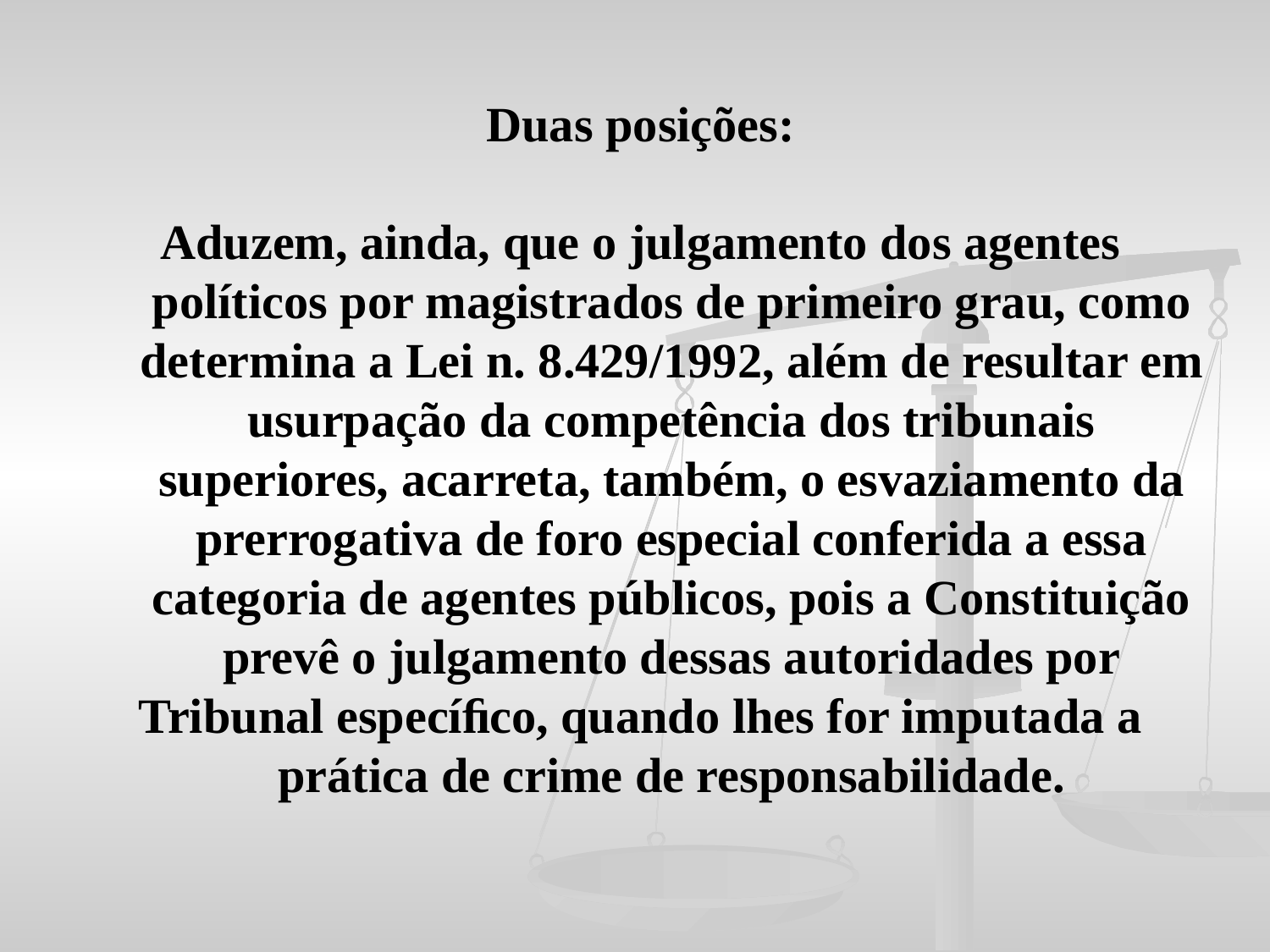

Duas posições:

Aduzem, ainda, que o julgamento dos agentes políticos por magistrados de primeiro grau, como determina a Lei n. 8.429/1992, além de resultar em usurpação da competência dos tribunais superiores, acarreta, também, o esvaziamento da prerrogativa de foro especial conferida a essa categoria de agentes públicos, pois a Constituição prevê o julgamento dessas autoridades por
Tribunal especíﬁco, quando lhes for imputada a prática de crime de responsabilidade.